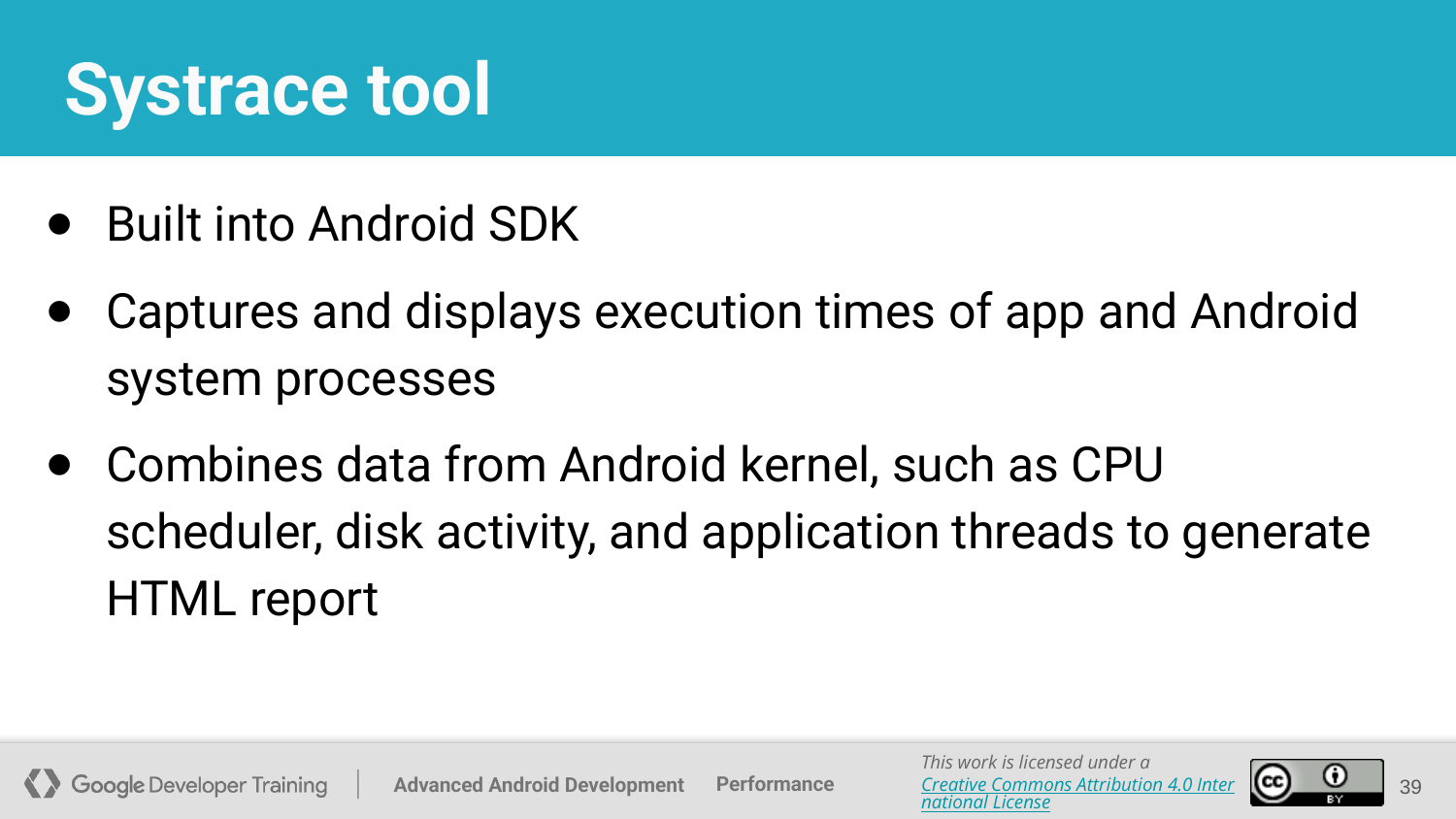

# Systrace tool
Built into Android SDK
Captures and displays execution times of app and Android system processes
Combines data from Android kernel, such as CPU scheduler, disk activity, and application threads to generate HTML report
39